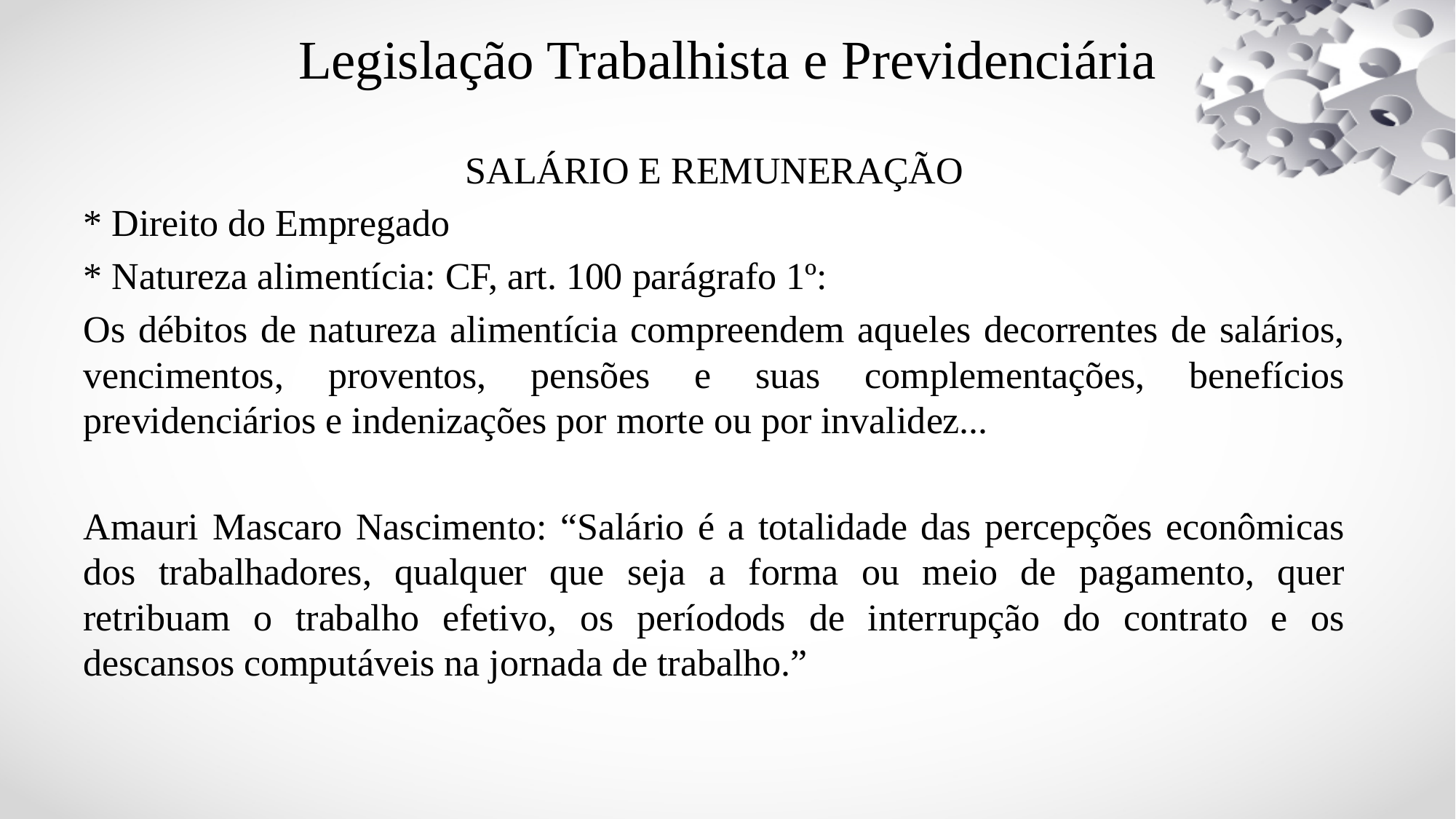

# Legislação Trabalhista e Previdenciária
SALÁRIO E REMUNERAÇÃO
* Direito do Empregado
* Natureza alimentícia: CF, art. 100 parágrafo 1º:
Os débitos de natureza alimentícia compreendem aqueles decorrentes de salários, vencimentos, proventos, pensões e suas complementações, benefícios previdenciários e indenizações por morte ou por invalidez...

Amauri Mascaro Nascimento: “Salário é a totalidade das percepções econômicas dos trabalhadores, qualquer que seja a forma ou meio de pagamento, quer retribuam o trabalho efetivo, os períodods de interrupção do contrato e os descansos computáveis na jornada de trabalho.”